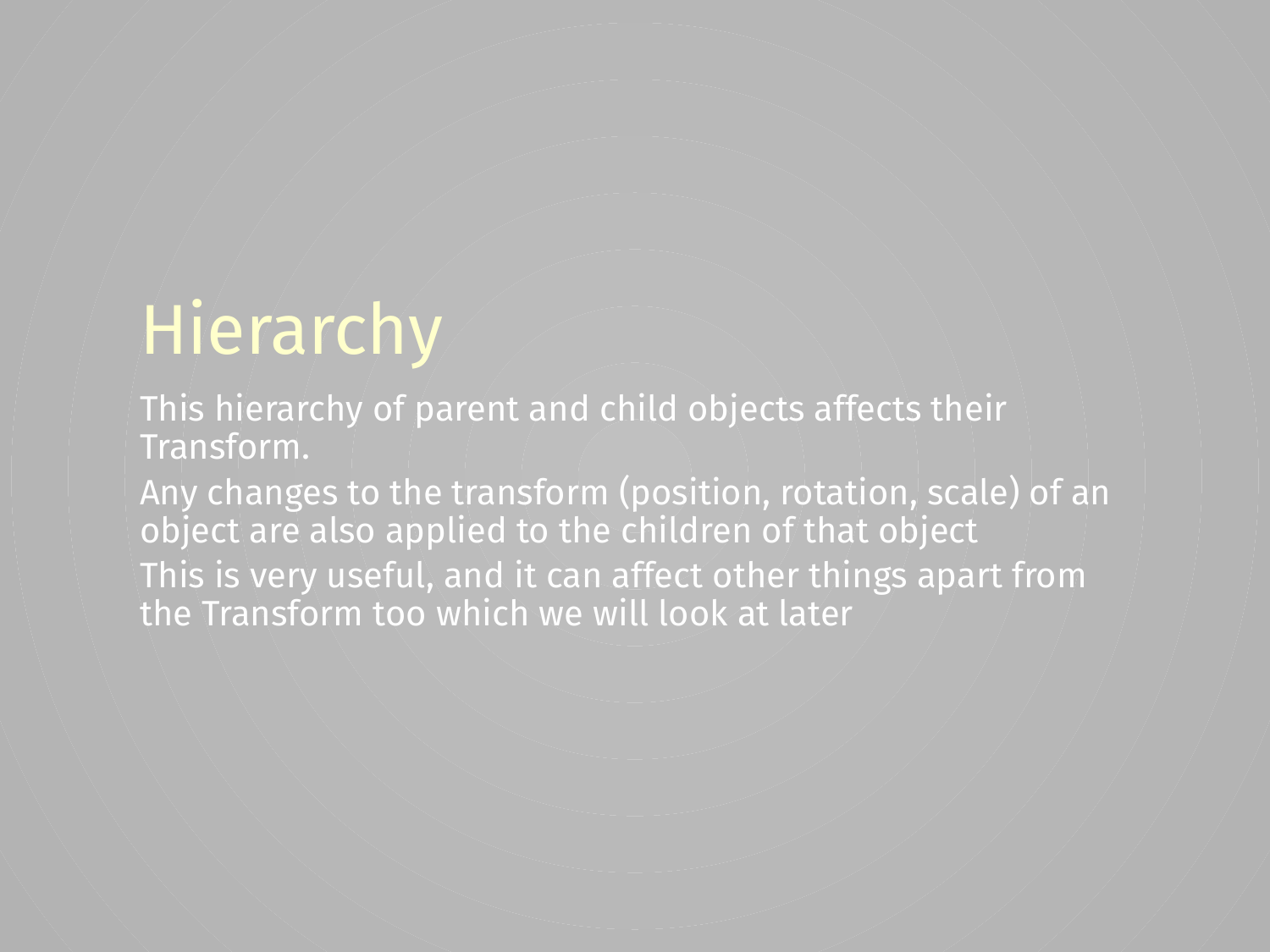

# Hierarchy
This hierarchy of parent and child objects affects their Transform.
Any changes to the transform (position, rotation, scale) of an object are also applied to the children of that object
This is very useful, and it can affect other things apart from the Transform too which we will look at later